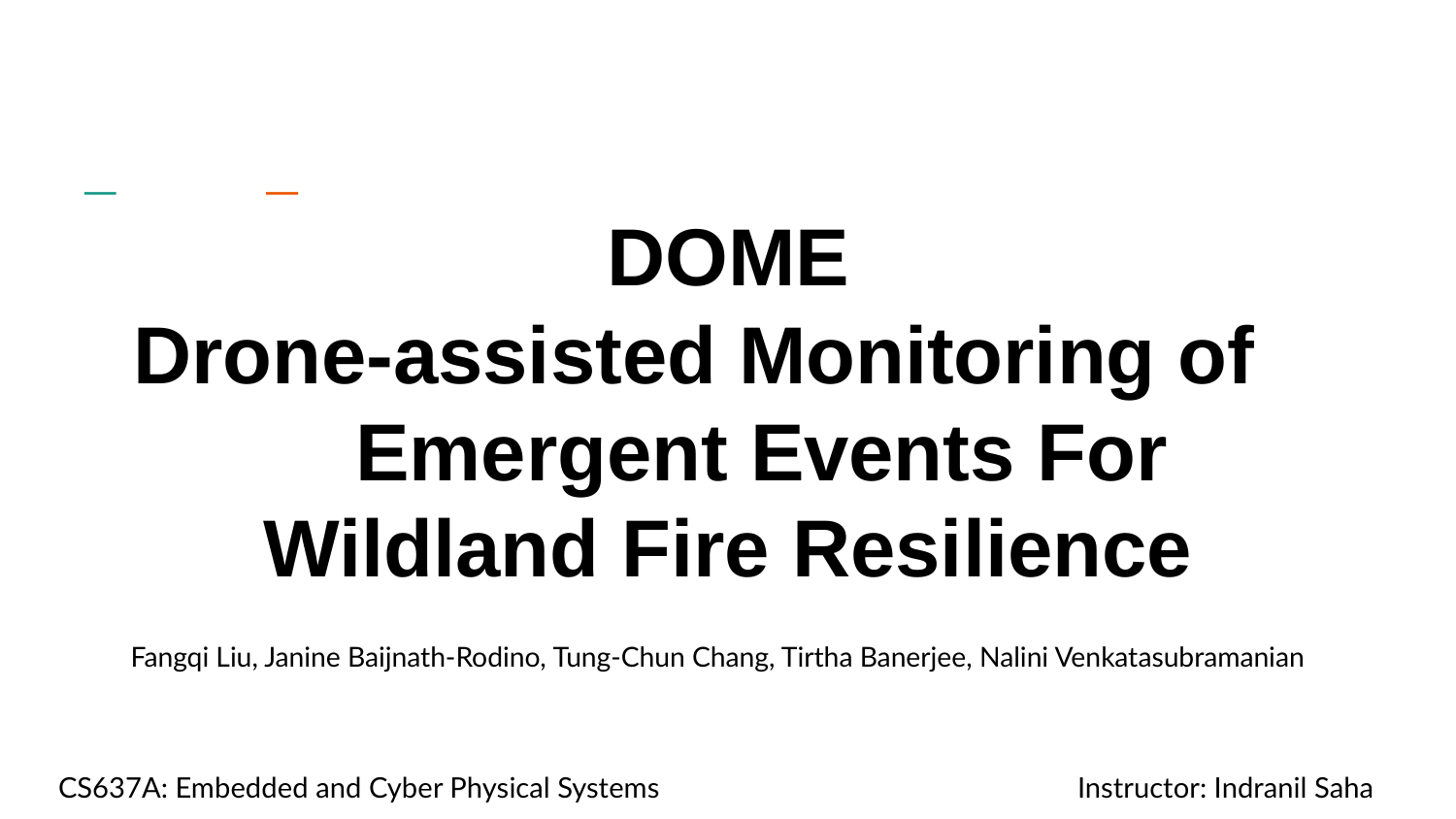

# DOME Drone-assisted Monitoring of       Emergent Events For Wildland Fire Resilience
Fangqi Liu, Janine Baijnath-Rodino, Tung-Chun Chang, Tirtha Banerjee, Nalini Venkatasubramanian
CS637A: Embedded and Cyber Physical Systems			Instructor: Indranil Saha